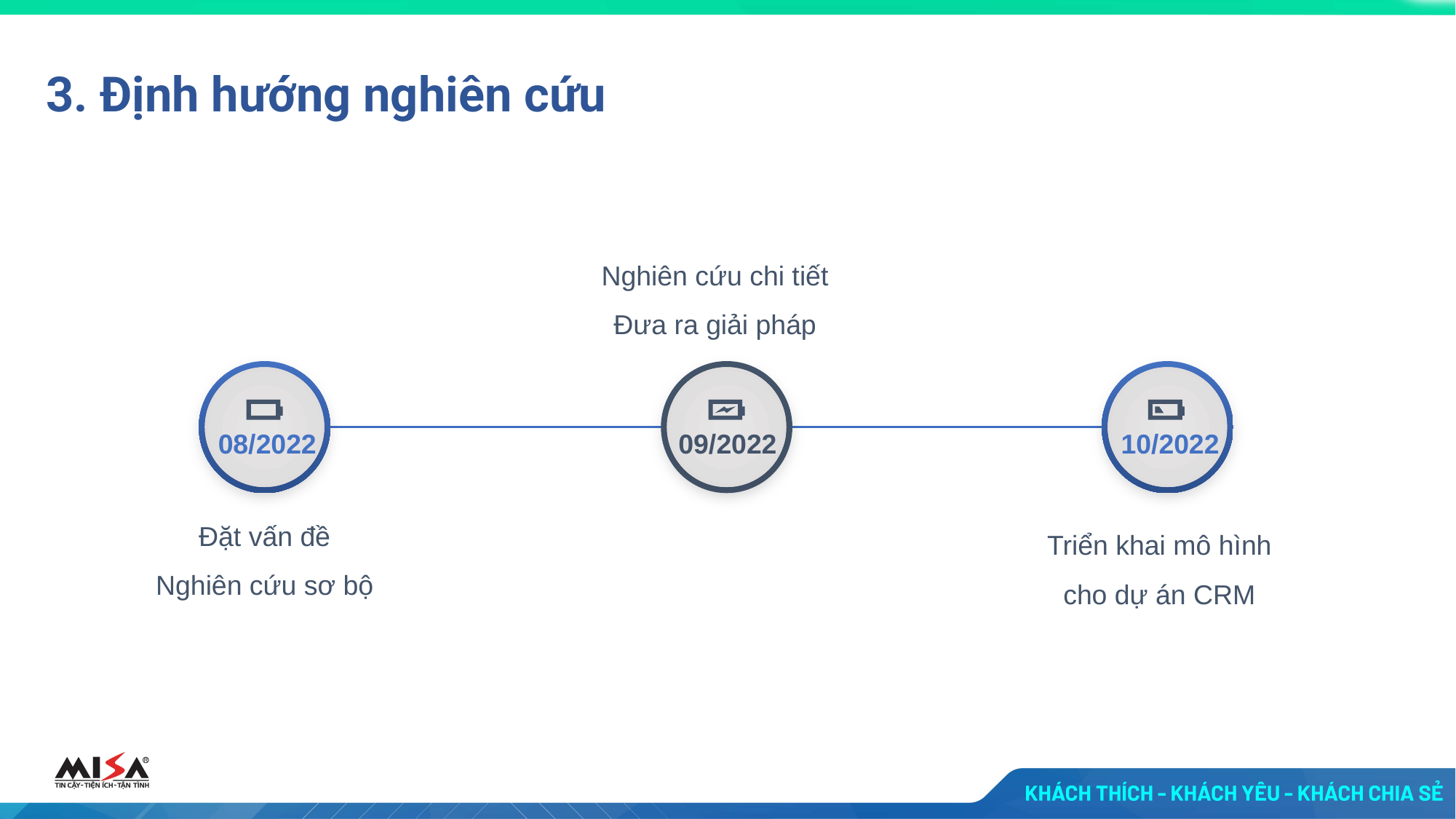

3. Định hướng nghiên cứu
Nghiên cứu chi tiết
Đưa ra giải pháp

08/2022
09/2022
10/2022
Đặt vấn đề
Nghiên cứu sơ bộ
Triển khai mô hình cho dự án CRM